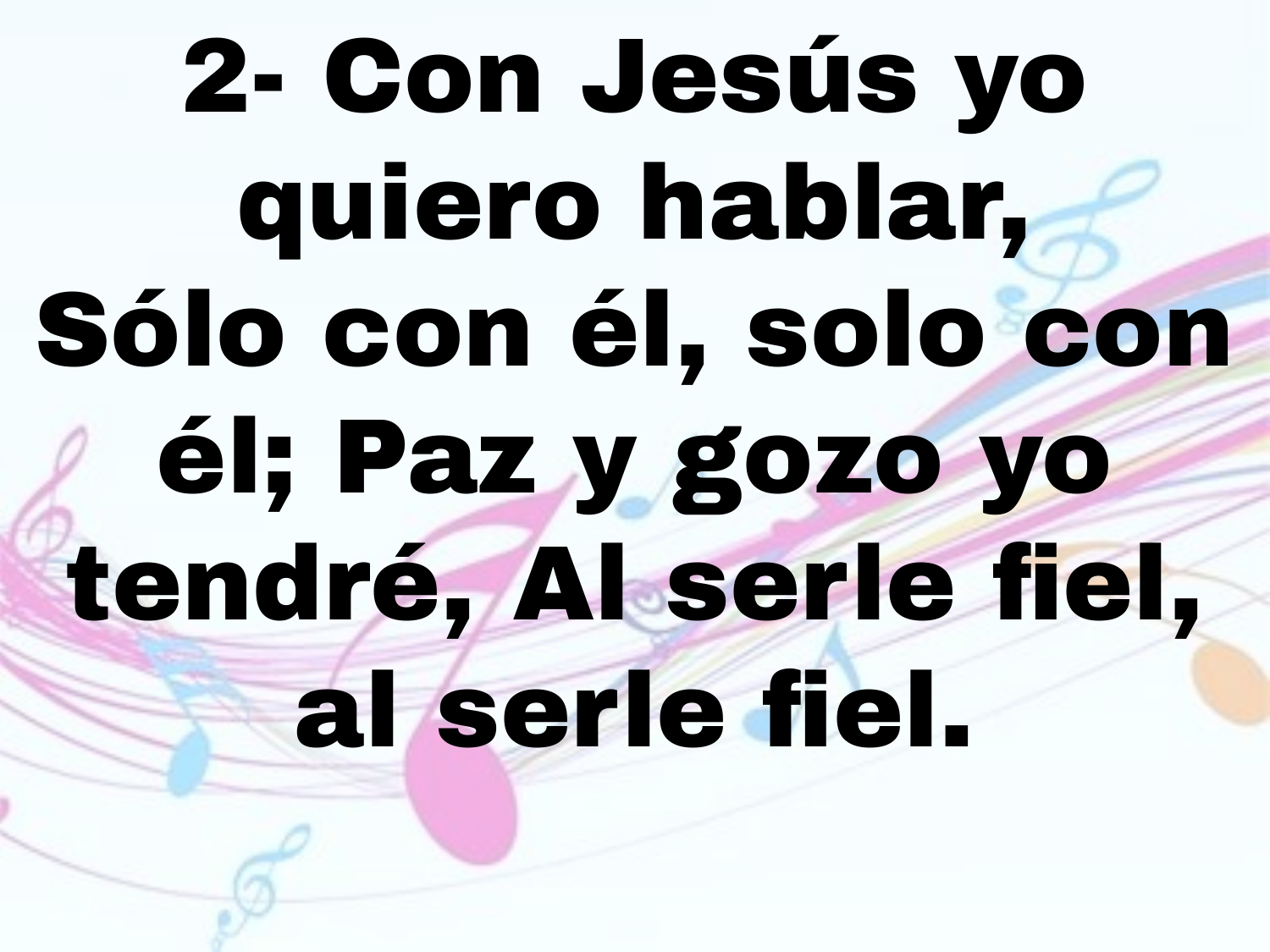

2- Con Jesús yo quiero hablar,
Sólo con él, solo con él; Paz y gozo yo tendré, Al serle fiel, al serle fiel.